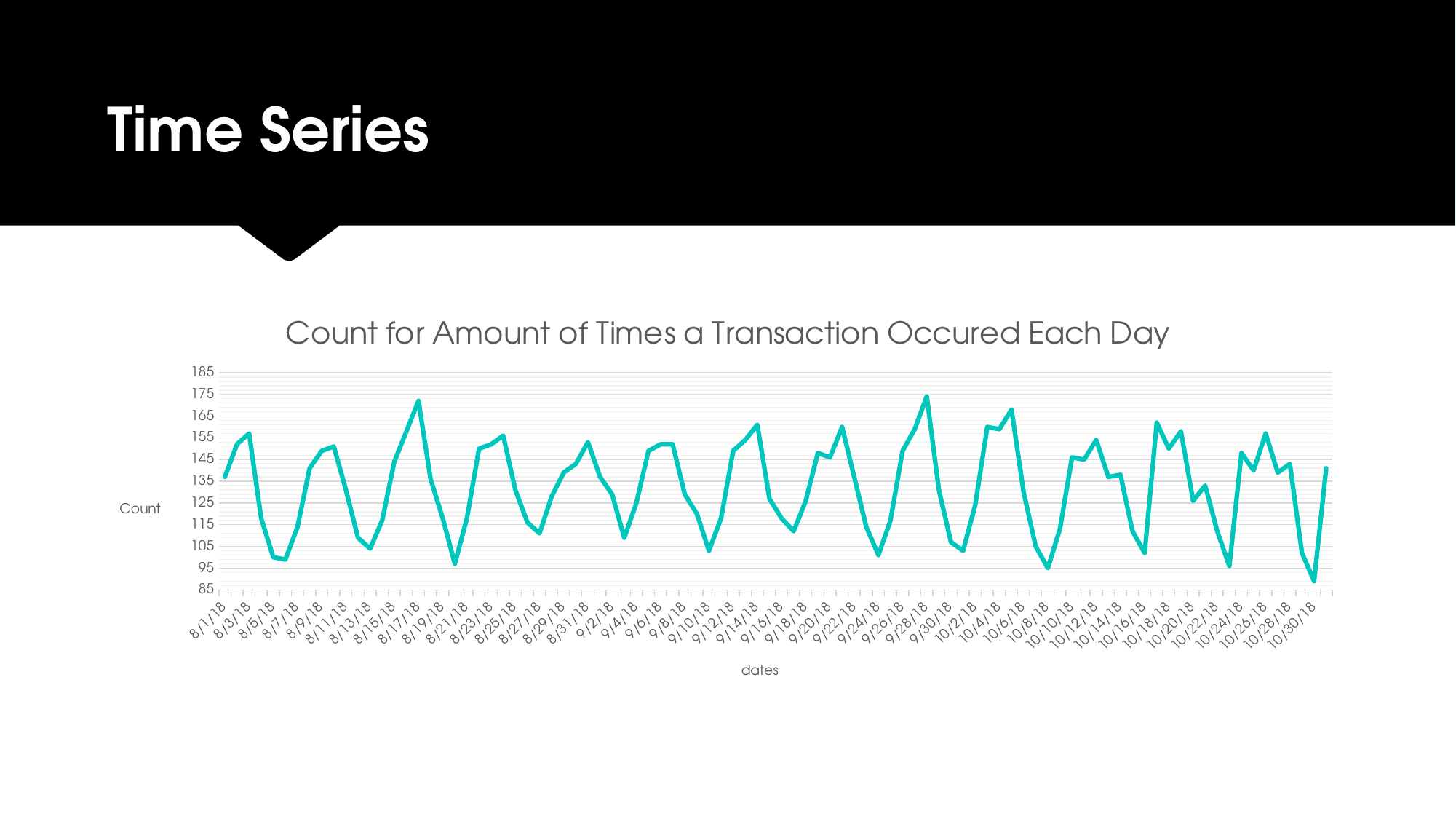

# Time Series

### Chart: Count for Amount of Times a Transaction Occured Each Day

| Category |  |
|---|---|
| 43313 | 137.0 |
| 43314 | 152.0 |
| 43315 | 157.0 |
| 43316 | 118.0 |
| 43317 | 100.0 |
| 43318 | 99.0 |
| 43319 | 114.0 |
| 43320 | 141.0 |
| 43321 | 149.0 |
| 43322 | 151.0 |
| 43323 | 131.0 |
| 43324 | 109.0 |
| 43325 | 104.0 |
| 43326 | 117.0 |
| 43327 | 144.0 |
| 43329 | 172.0 |
| 43330 | 136.0 |
| 43331 | 118.0 |
| 43332 | 97.0 |
| 43333 | 118.0 |
| 43334 | 150.0 |
| 43335 | 152.0 |
| 43336 | 156.0 |
| 43337 | 131.0 |
| 43338 | 116.0 |
| 43339 | 111.0 |
| 43340 | 128.0 |
| 43341 | 139.0 |
| 43342 | 143.0 |
| 43343 | 153.0 |
| 43344 | 137.0 |
| 43345 | 129.0 |
| 43346 | 109.0 |
| 43347 | 125.0 |
| 43348 | 149.0 |
| 43349 | 152.0 |
| 43350 | 152.0 |
| 43351 | 129.0 |
| 43352 | 120.0 |
| 43353 | 103.0 |
| 43354 | 118.0 |
| 43355 | 149.0 |
| 43356 | 154.0 |
| 43357 | 161.0 |
| 43358 | 127.0 |
| 43359 | 118.0 |
| 43360 | 112.0 |
| 43361 | 126.0 |
| 43362 | 148.0 |
| 43363 | 146.0 |
| 43364 | 160.0 |
| 43365 | 137.0 |
| 43366 | 114.0 |
| 43367 | 101.0 |
| 43368 | 117.0 |
| 43369 | 149.0 |
| 43370 | 159.0 |
| 43371 | 174.0 |
| 43372 | 131.0 |
| 43373 | 107.0 |
| 43374 | 103.0 |
| 43375 | 124.0 |
| 43376 | 160.0 |
| 43377 | 159.0 |
| 43378 | 168.0 |
| 43379 | 130.0 |
| 43380 | 105.0 |
| 43381 | 95.0 |
| 43382 | 113.0 |
| 43383 | 146.0 |
| 43384 | 145.0 |
| 43385 | 154.0 |
| 43386 | 137.0 |
| 43387 | 138.0 |
| 43388 | 112.0 |
| 43389 | 102.0 |
| 43390 | 162.0 |
| 43391 | 150.0 |
| 43392 | 158.0 |
| 43393 | 126.0 |
| 43394 | 133.0 |
| 43395 | 112.0 |
| 43396 | 96.0 |
| 43397 | 148.0 |
| 43398 | 140.0 |
| 43399 | 157.0 |
| 43400 | 139.0 |
| 43401 | 143.0 |
| 43402 | 102.0 |
| 43403 | 89.0 |
| 43404 | 141.0 |